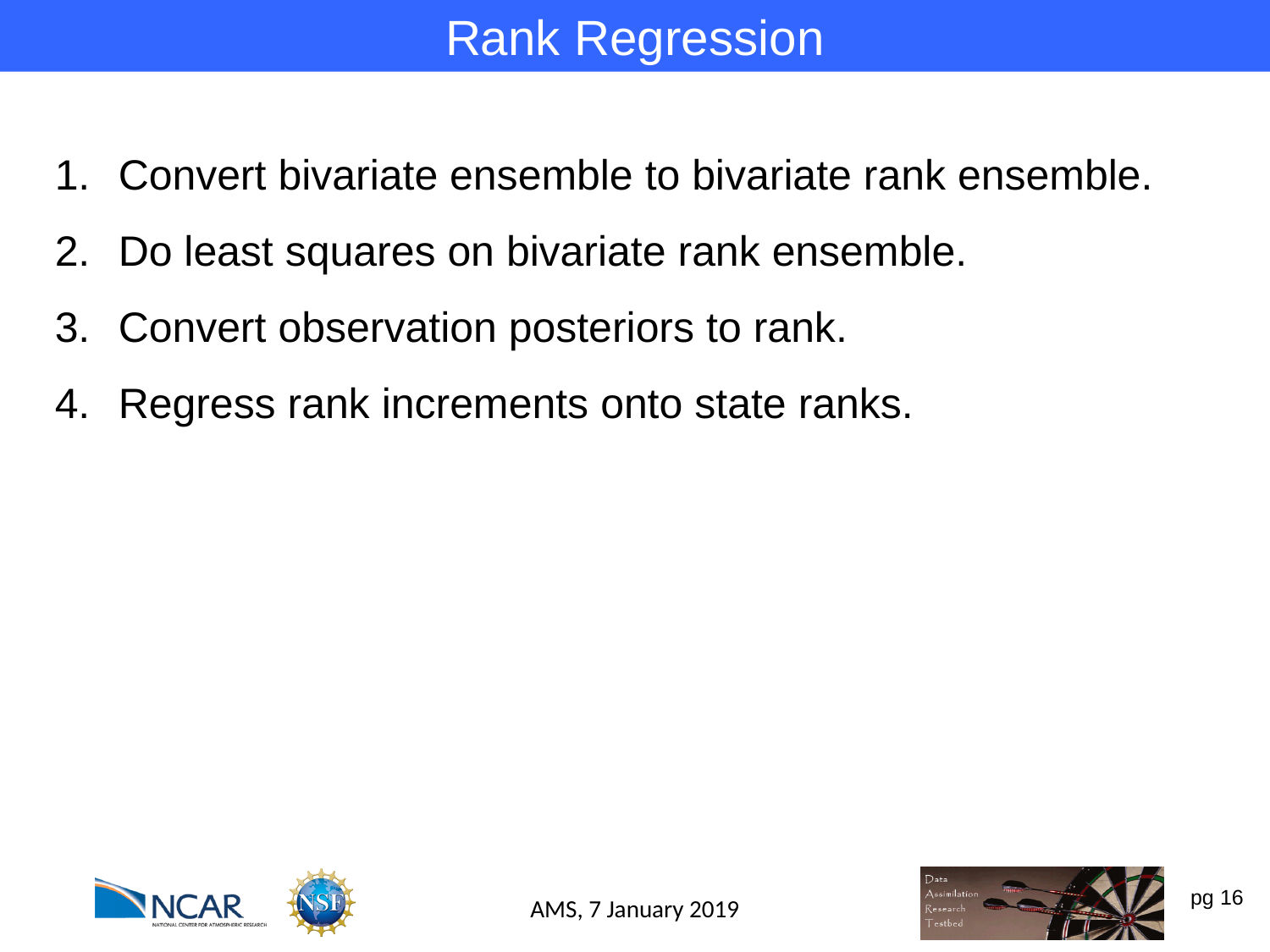

Rank Regression
Convert bivariate ensemble to bivariate rank ensemble.
Do least squares on bivariate rank ensemble.
Convert observation posteriors to rank.
Regress rank increments onto state ranks.
AMS, 7 January 2019